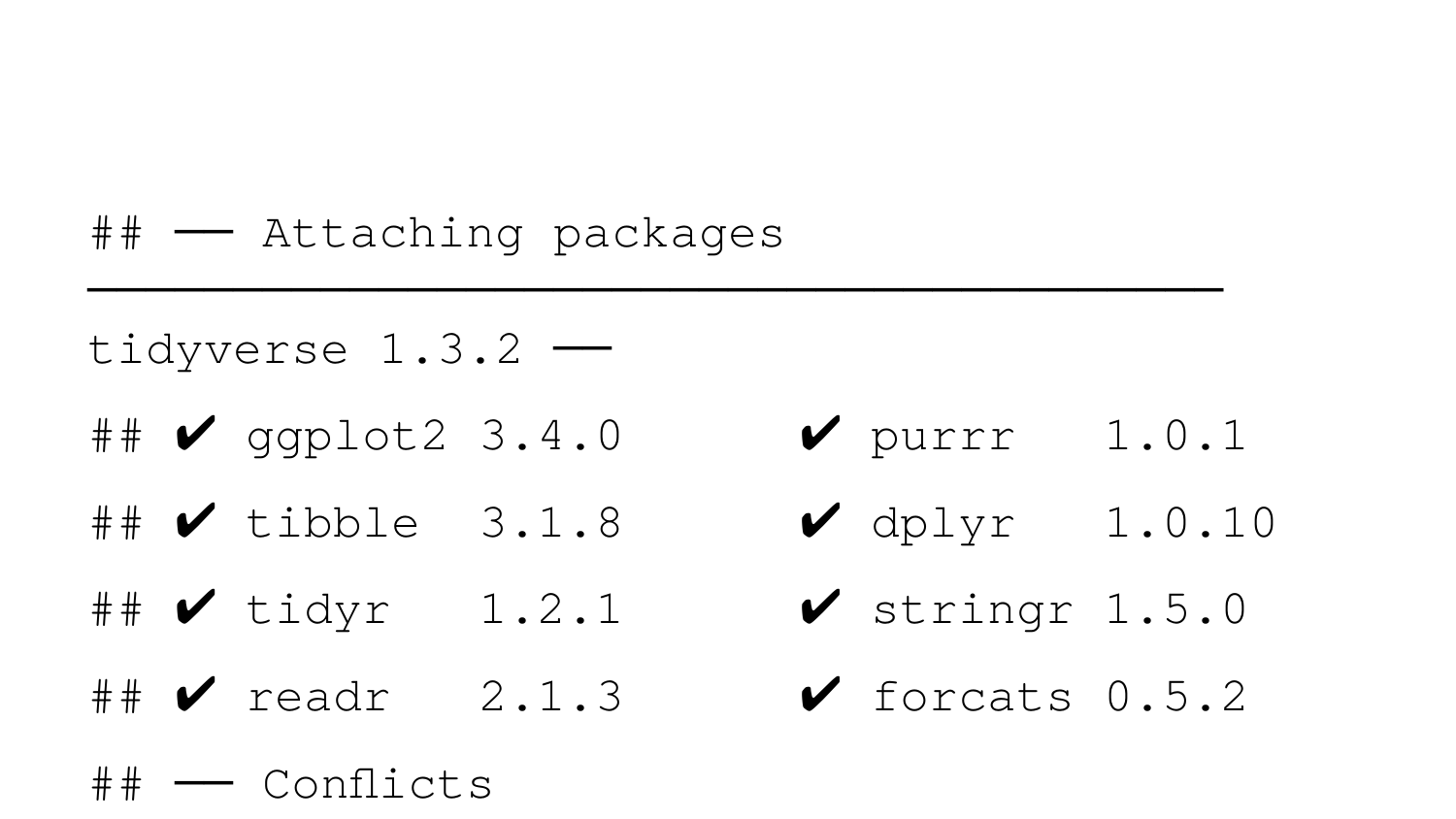

## ── Attaching packages ─────────────────────────────────────── tidyverse 1.3.2 ──
## ✔ ggplot2 3.4.0      ✔ purrr   1.0.1
## ✔ tibble  3.1.8      ✔ dplyr   1.0.10
## ✔ tidyr   1.2.1      ✔ stringr 1.5.0
## ✔ readr   2.1.3      ✔ forcats 0.5.2
## ── Conflicts ────────────────────────────────────────── tidyverse_conflicts() ──
## ✖ ggplot2::%+%()   masks psych::%+%()
## ✖ ggplot2::alpha() masks psych::alpha()
## ✖ dplyr::filter()  masks stats::filter()
## ✖ dplyr::lag()     masks stats::lag()
##
## Attaching package: 'pastecs'
##
##
## The following objects are masked from 'package:dplyr':
##
##     first, last
##
##
## The following object is masked from 'package:tidyr':
##
##     extract
##
##
##
## Attaching package: 'summarytools'
##
##
## The following object is masked from 'package:tibble':
##
##     view
##
##
## Loading required package: lattice
##
## Loading required package: survival
##
## Loading required package: Formula
##
##
## Attaching package: 'Hmisc'
##
##
## The following objects are masked from 'package:summarytools':
##
##     label, label<-
##
##
## The following objects are masked from 'package:dplyr':
##
##     src, summarize
##
##
## The following object is masked from 'package:psych':
##
##     describe
##
##
## The following objects are masked from 'package:base':
##
##     format.pval, units
##
##
##
## Attaching package: 'janitor'
##
##
## The following objects are masked from 'package:stats':
##
##     chisq.test, fisher.test
##
##
##
## Attaching package: 'kableExtra'
##
##
## The following object is masked from 'package:dplyr':
##
##     group_rows